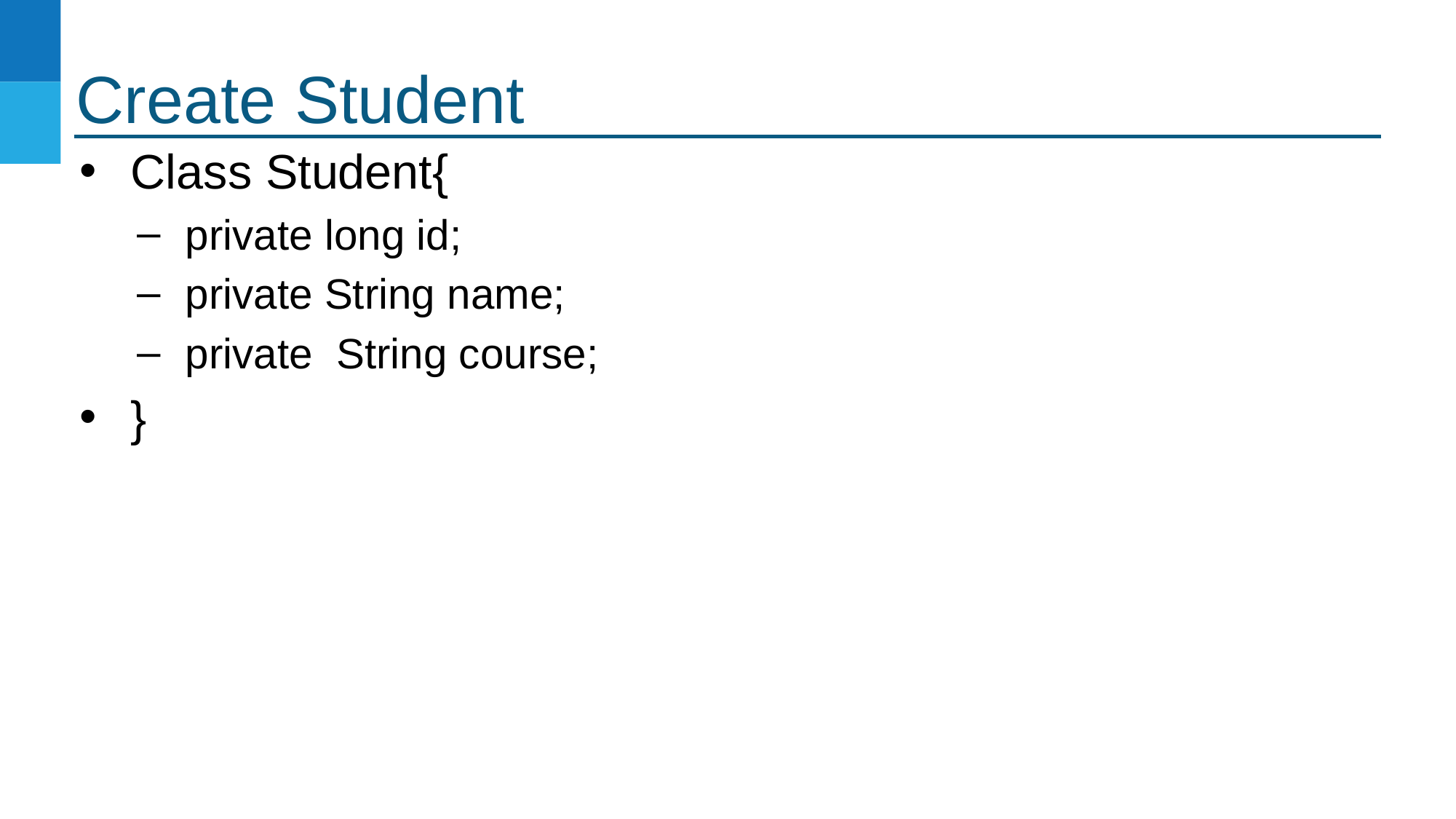

# Create Student
Class Student{
private long id;
private String name;
private  String course;
}